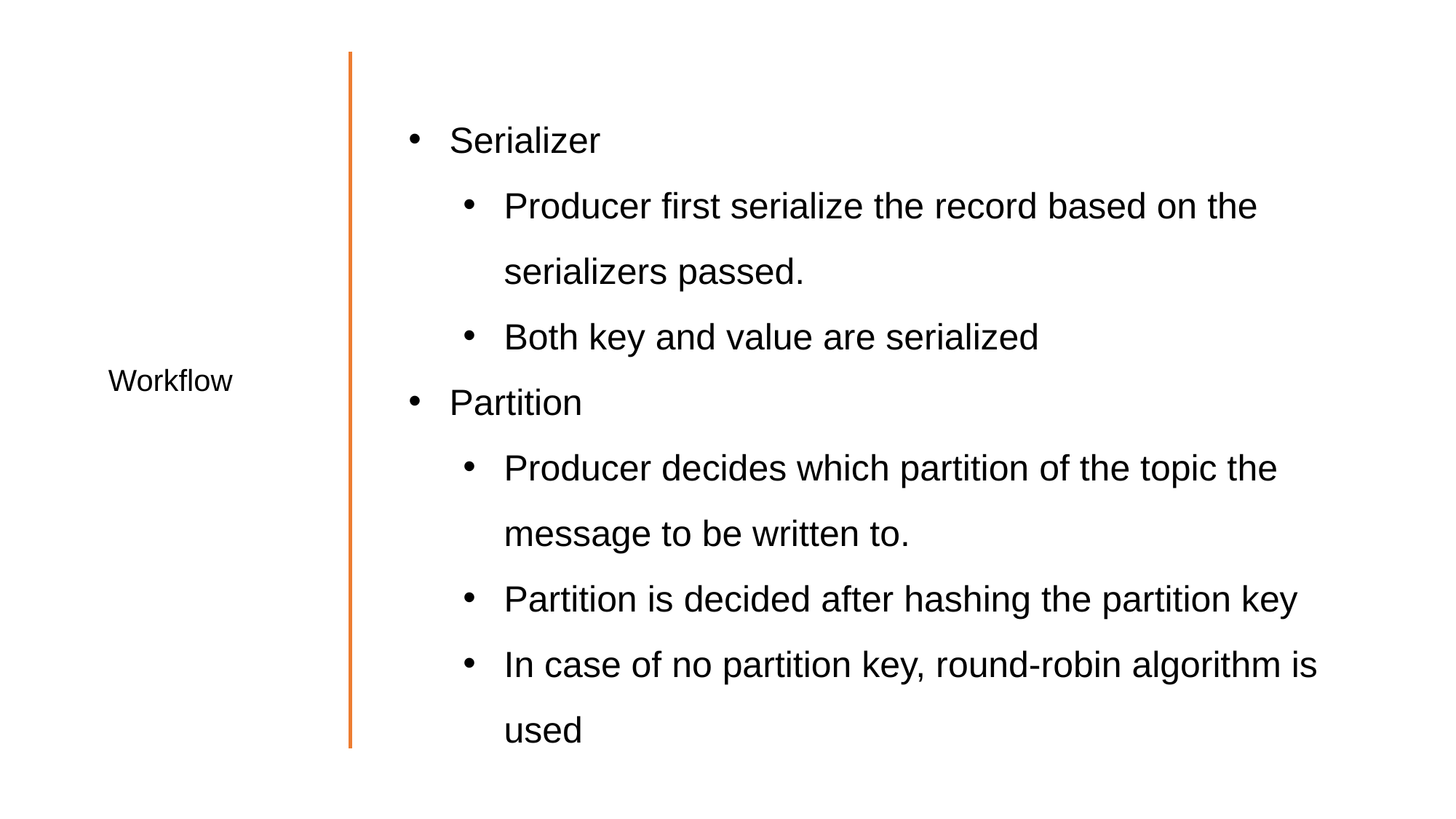

Serializer
Producer first serialize the record based on the serializers passed.
Both key and value are serialized
Partition
Producer decides which partition of the topic the message to be written to.
Partition is decided after hashing the partition key
In case of no partition key, round-robin algorithm is used
Workflow